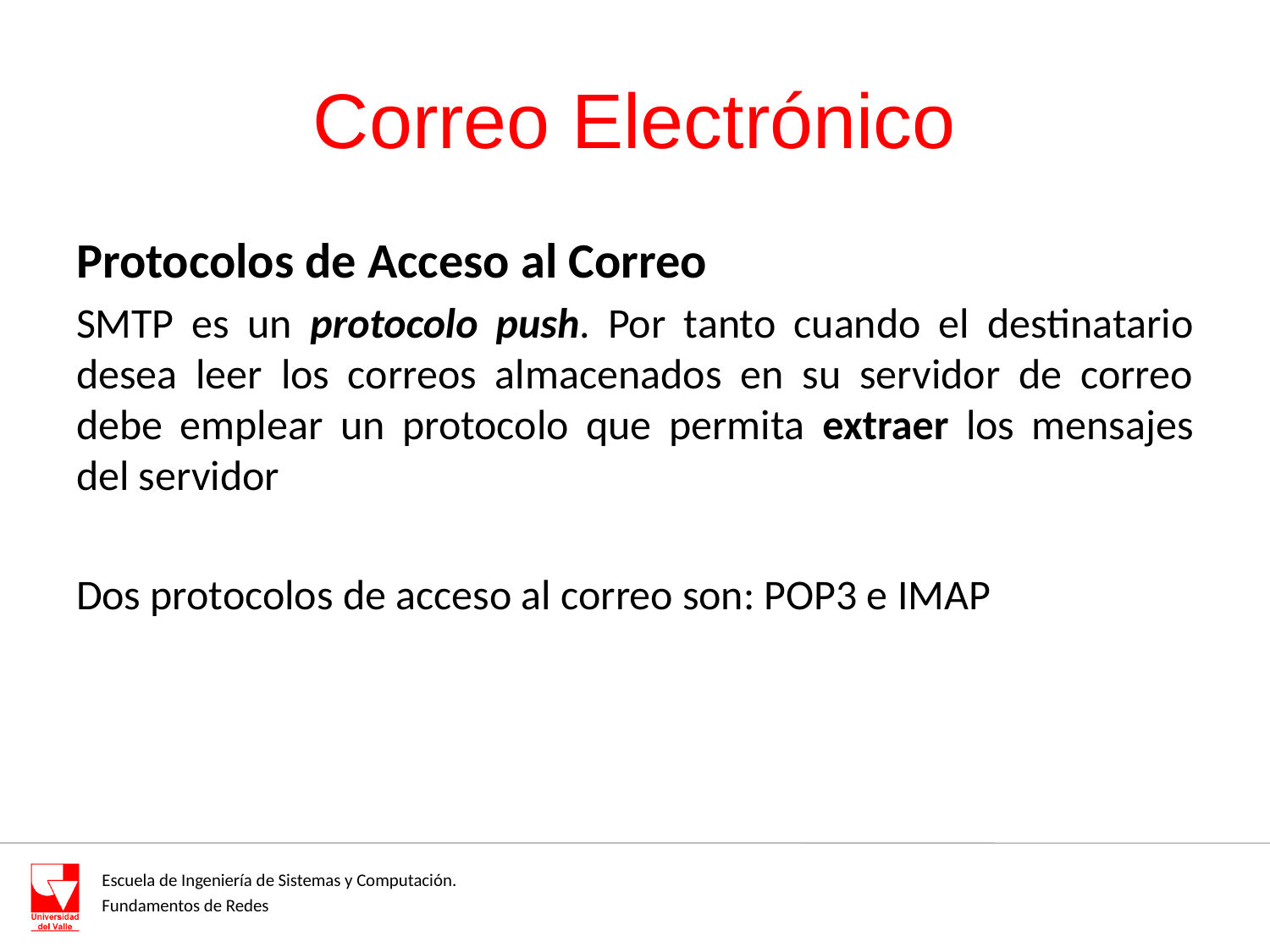

# Correo Electrónico
Protocolos de Acceso al Correo
SMTP es un protocolo push. Por tanto cuando el destinatario desea leer los correos almacenados en su servidor de correo debe emplear un protocolo que permita extraer los mensajes del servidor

Dos protocolos de acceso al correo son: POP3 e IMAP